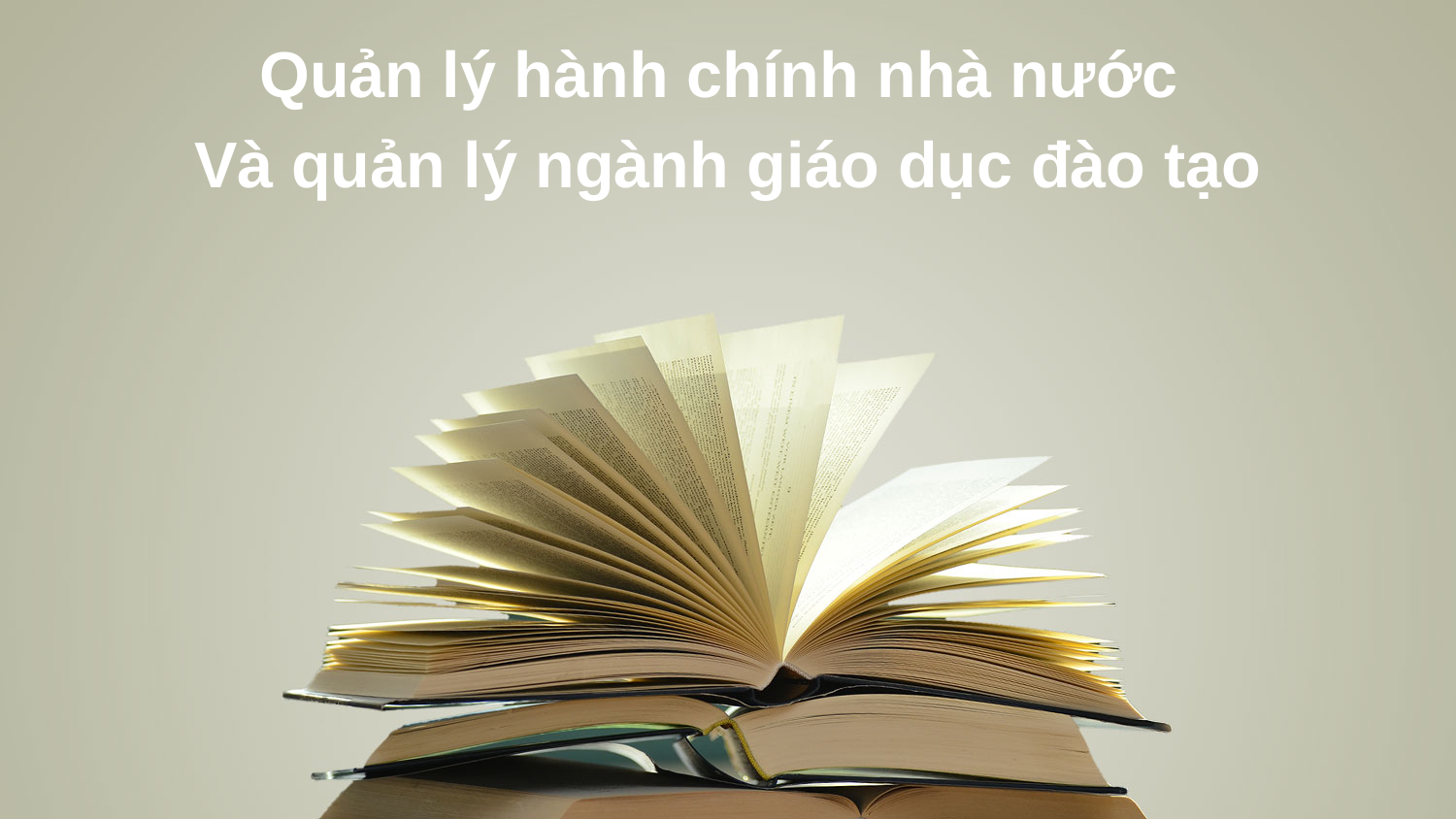

Quản lý hành chính nhà nước
Và quản lý ngành giáo dục đào tạo